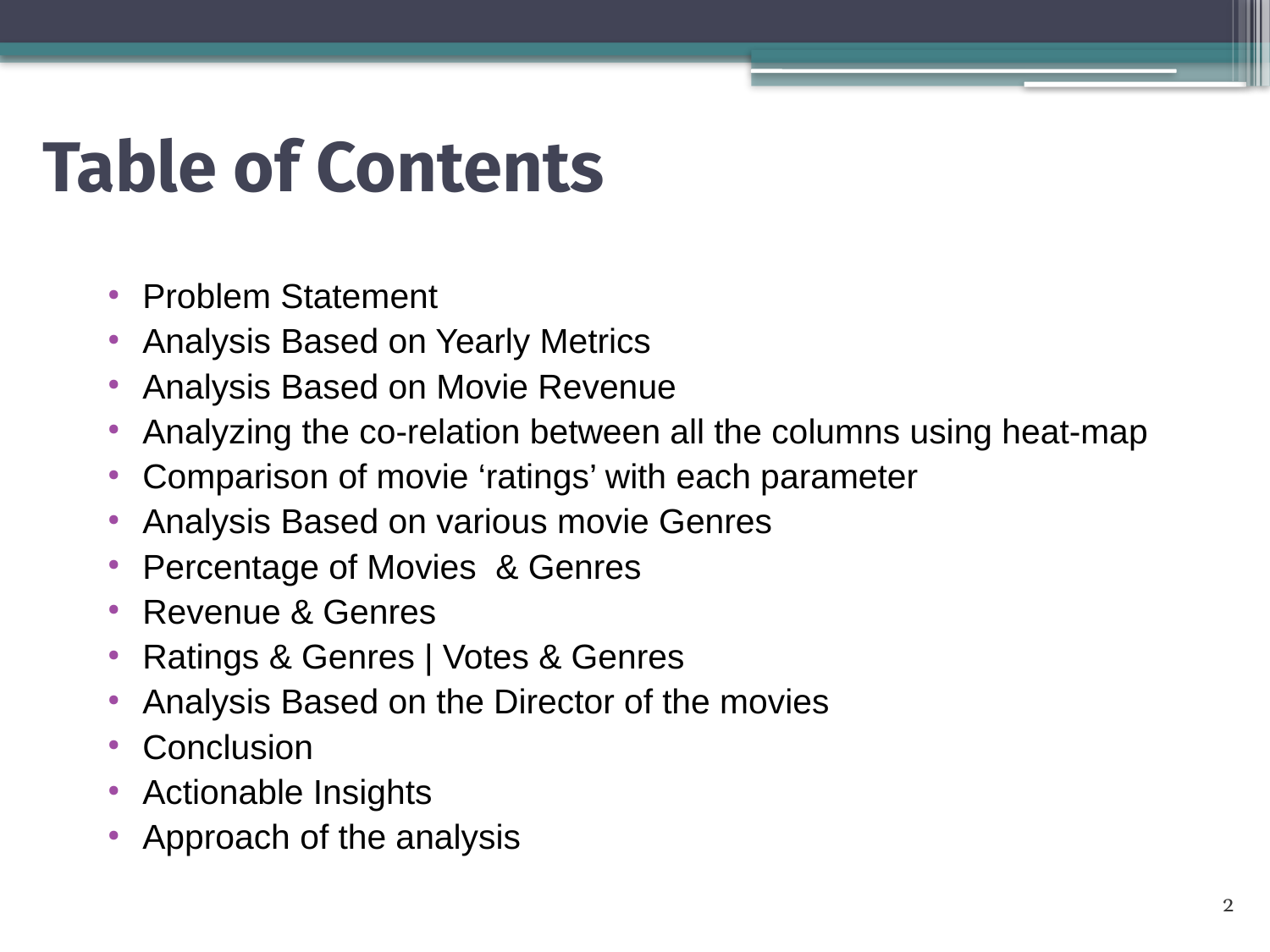

# Table of Contents
Problem Statement
Analysis Based on Yearly Metrics
Analysis Based on Movie Revenue
Analyzing the co-relation between all the columns using heat-map
Comparison of movie ‘ratings’ with each parameter
Analysis Based on various movie Genres
Percentage of Movies  & Genres
Revenue & Genres
Ratings & Genres | Votes & Genres
Analysis Based on the Director of the movies
Conclusion
Actionable Insights
Approach of the analysis
2